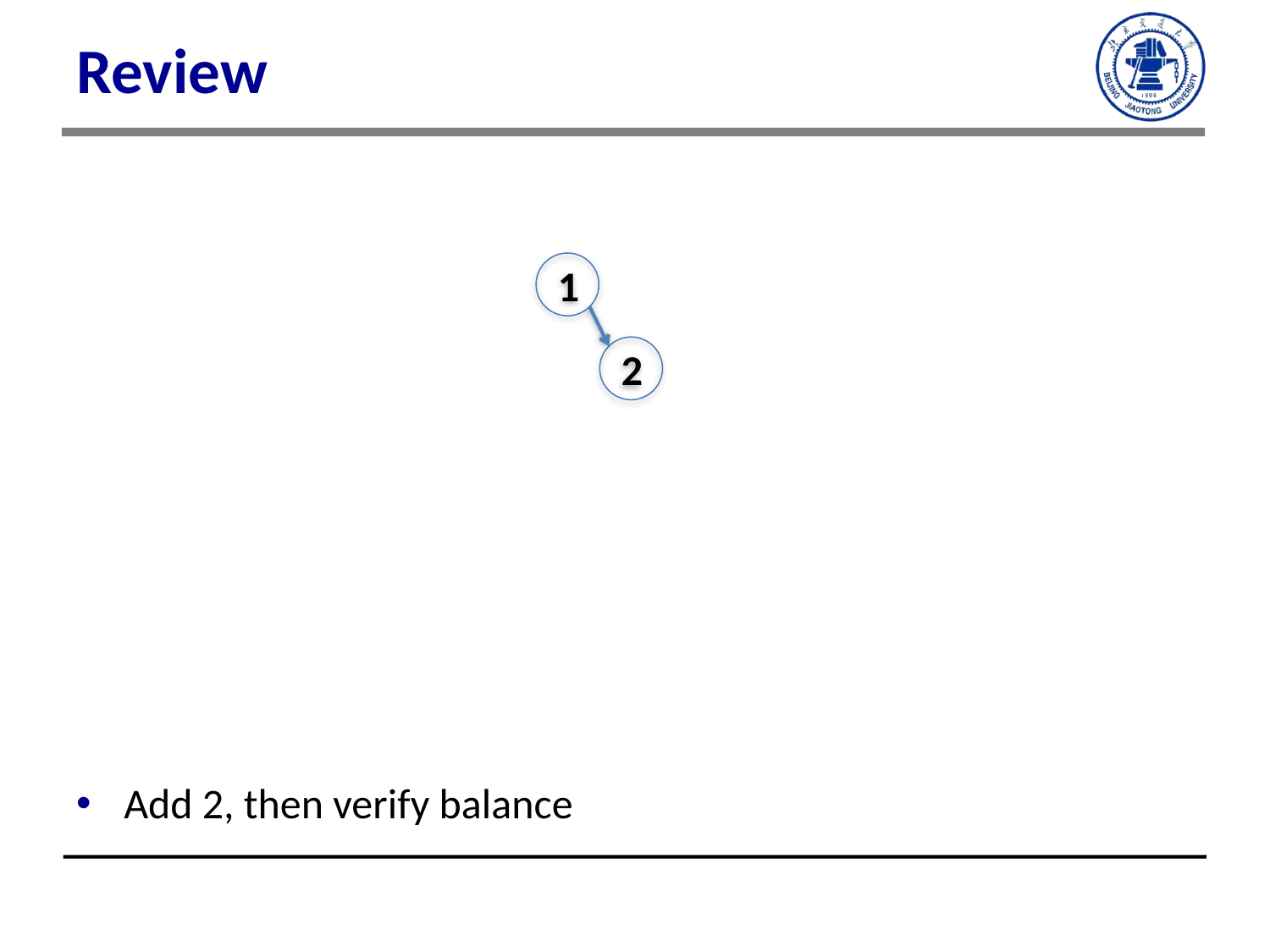

# Review
1
2
Add 2, then verify balance